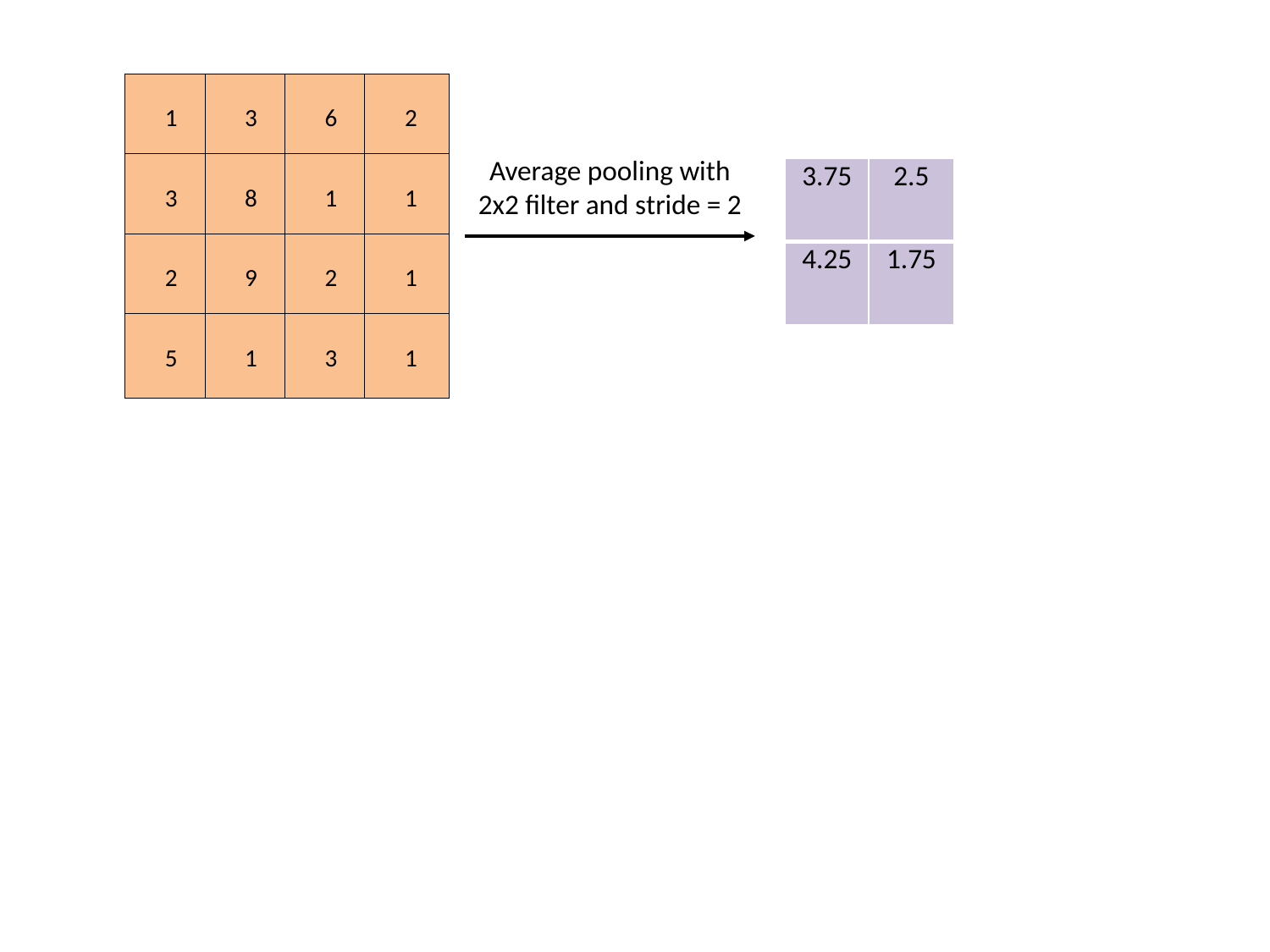

1
3
6
2
Average pooling with 2x2 filter and stride = 2
3
8
1
1
| 3.75 | 2.5 |
| --- | --- |
| 4.25 | 1.75 |
2
9
2
1
5
1
3
1